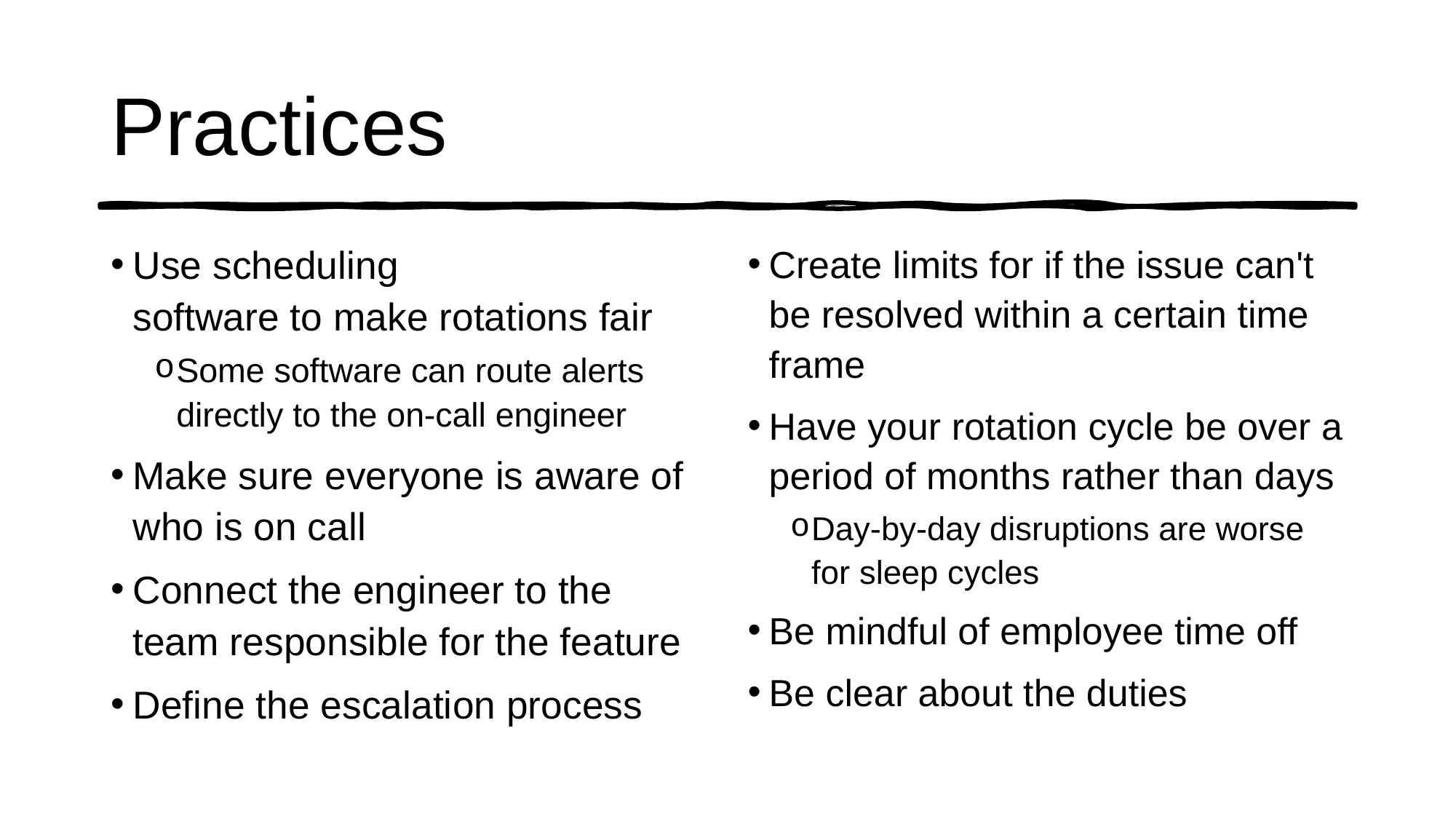

# Practices
Use scheduling software to make rotations fair
Some software can route alerts directly to the on-call engineer
Make sure everyone is aware of who is on call
Connect the engineer to the team responsible for the feature
Define the escalation process
Create limits for if the issue can't be resolved within a certain time frame
Have your rotation cycle be over a period of months rather than days
Day-by-day disruptions are worse for sleep cycles
Be mindful of employee time off
Be clear about the duties